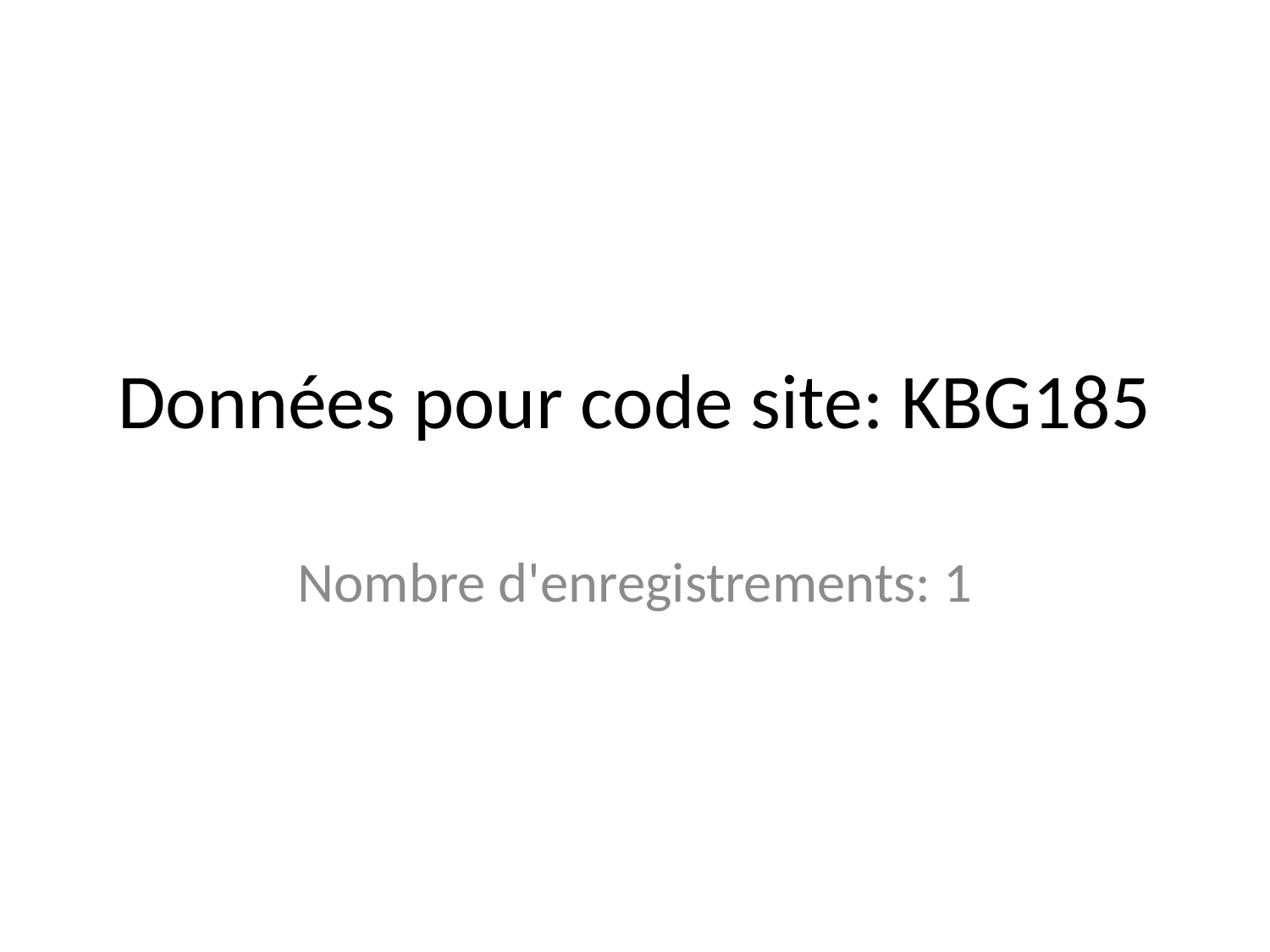

# Données pour code site: KBG185
Nombre d'enregistrements: 1